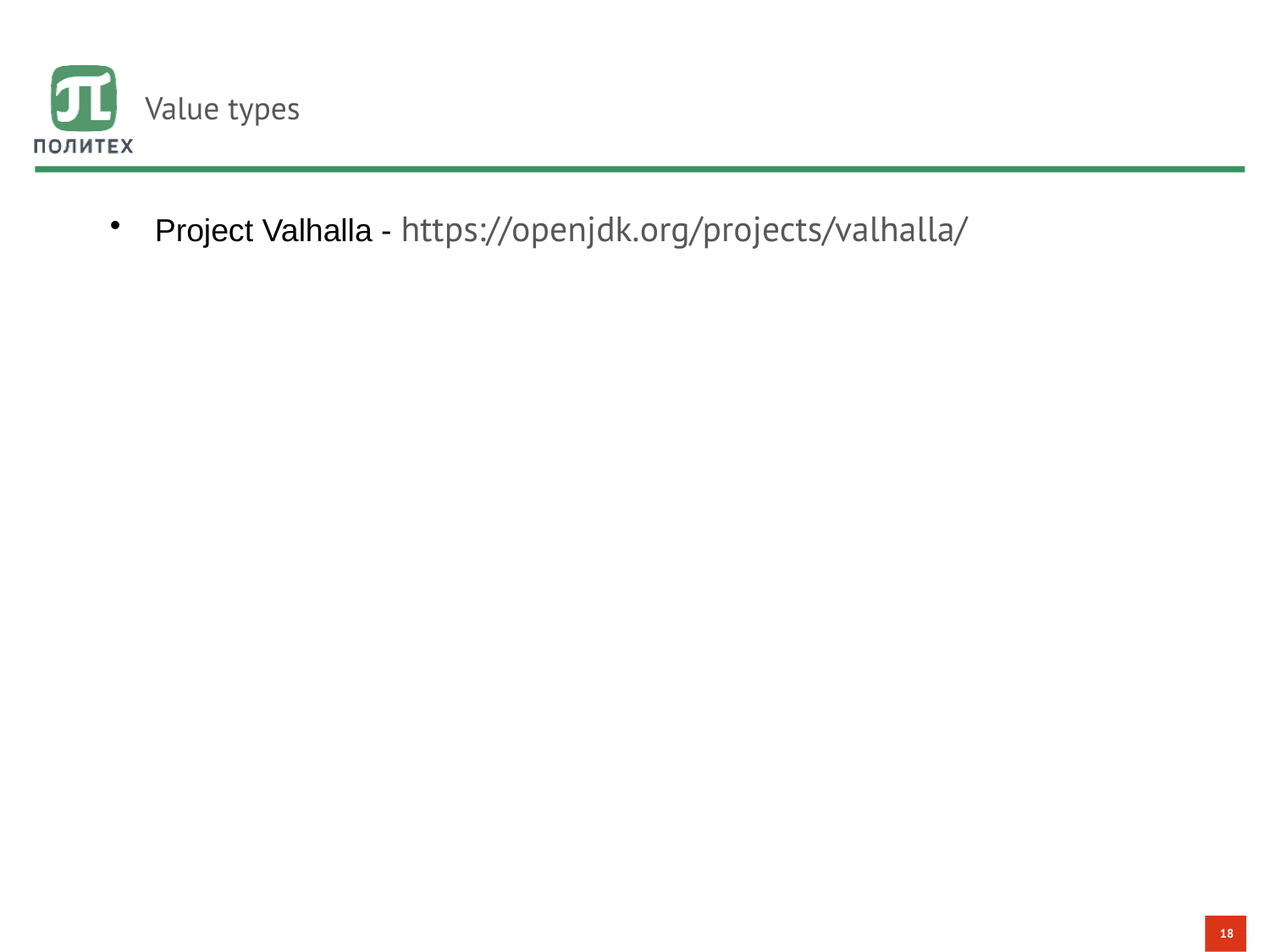

# Value types
Project Valhalla - https://openjdk.org/projects/valhalla/
18